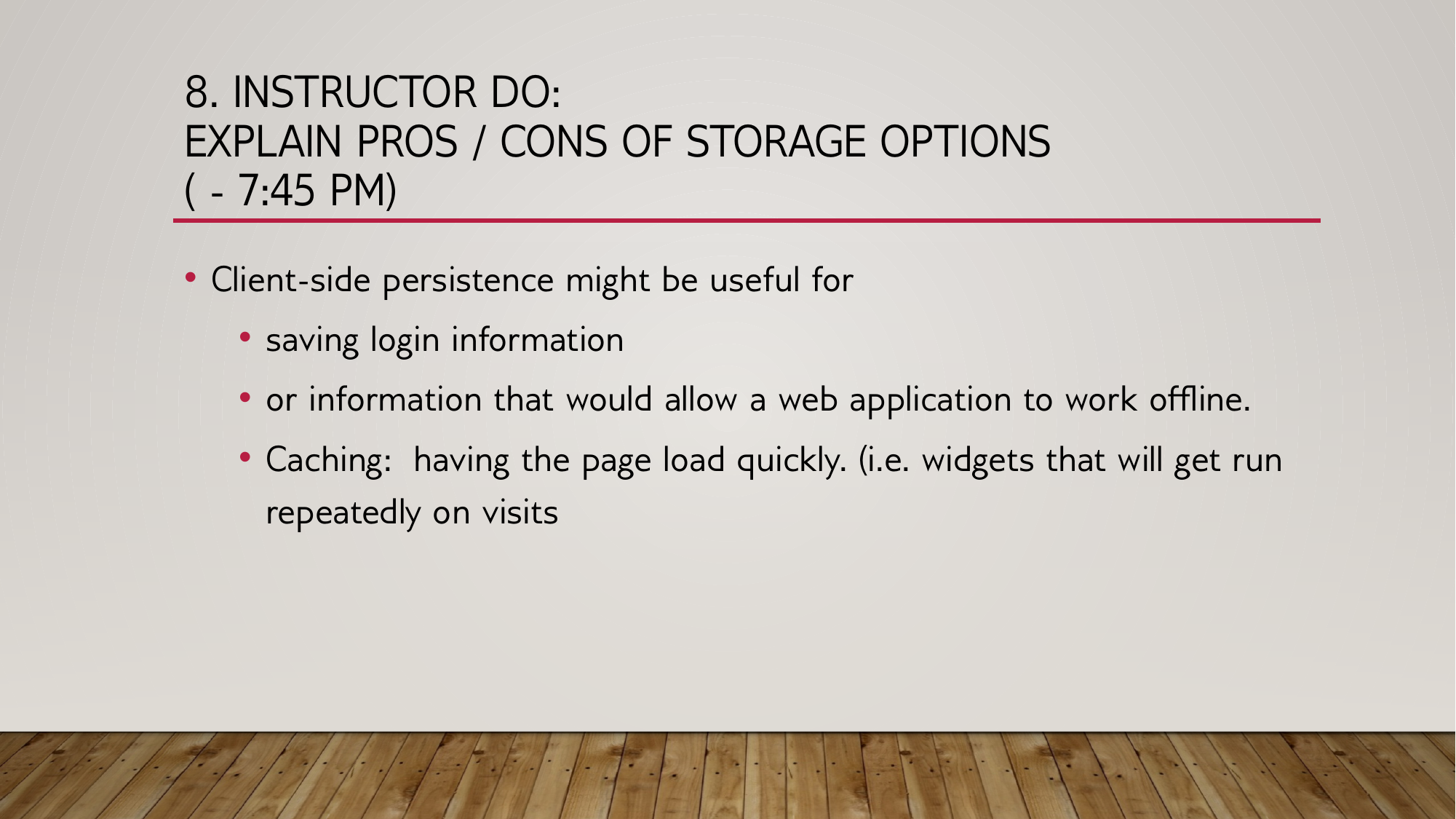

# 8. Instructor Do: Explain Pros / Cons of Storage Options ( - 7:45 PM)
Client-side persistence might be useful for
saving login information
or information that would allow a web application to work offline.
Caching:  having the page load quickly. (i.e. widgets that will get run repeatedly on visits